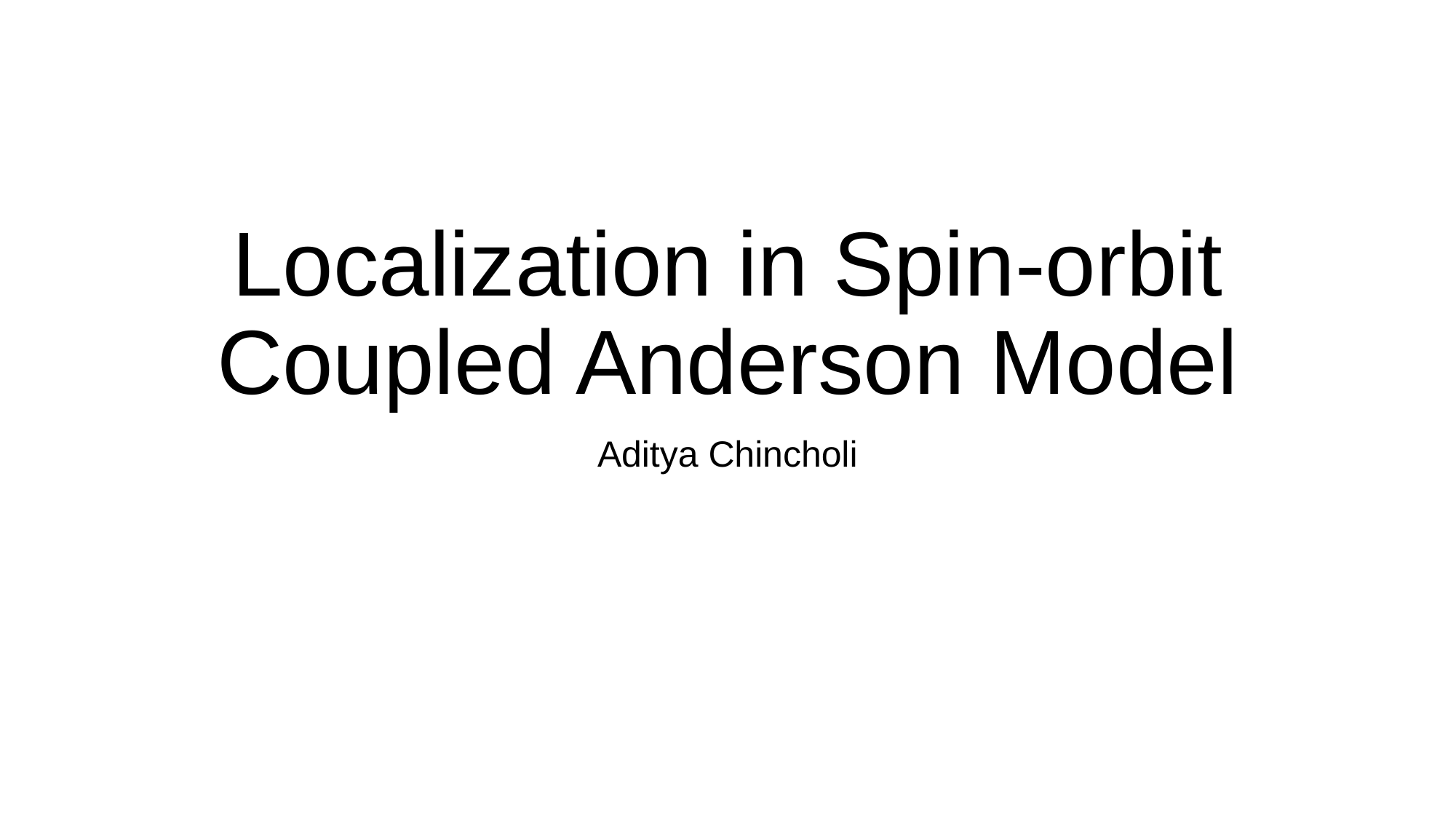

# Localization in Spin-orbit Coupled Anderson Model
Aditya Chincholi